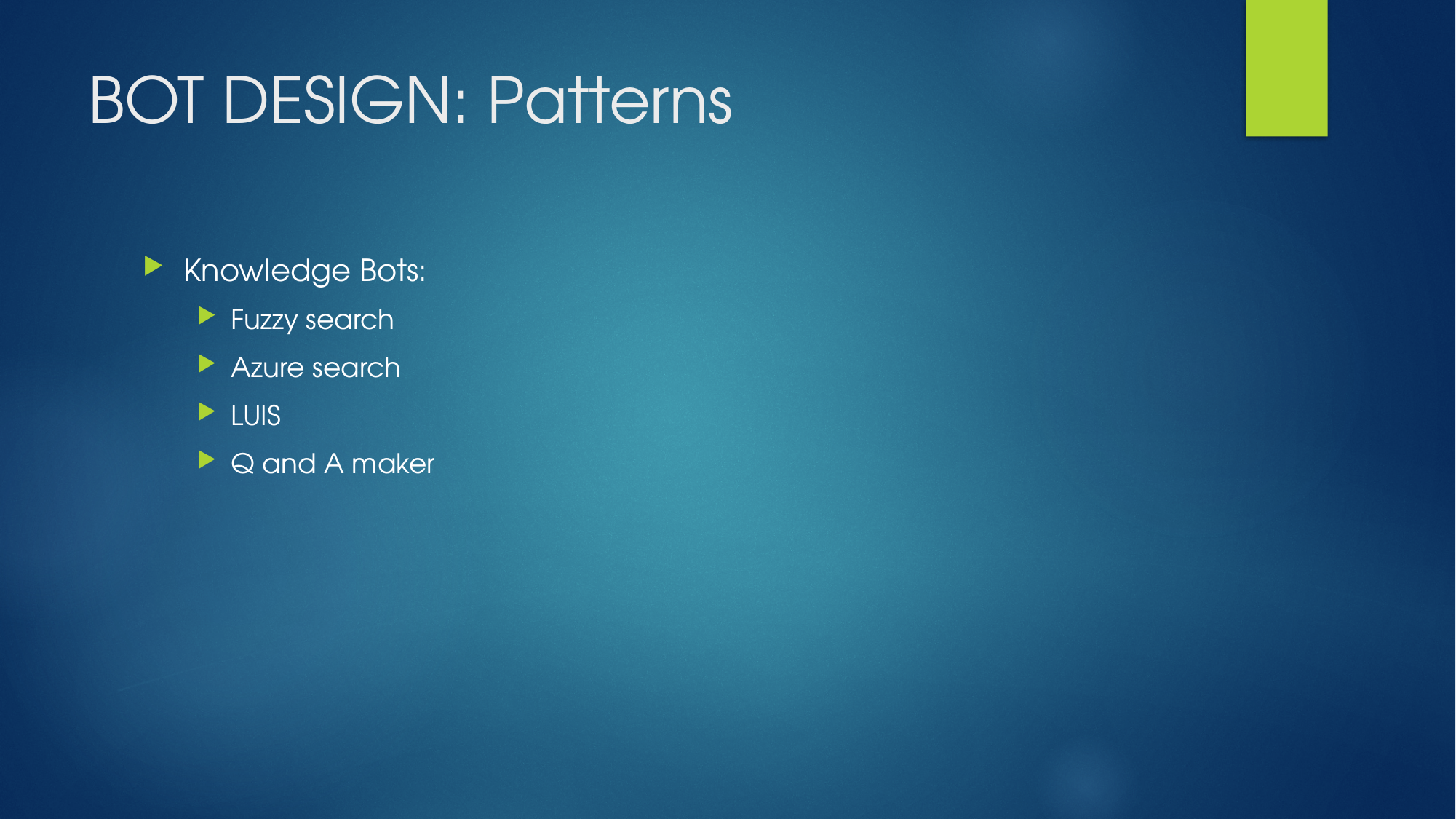

# BOT DESIGN: Patterns
Knowledge Bots:
Fuzzy search
Azure search
LUIS
Q and A maker